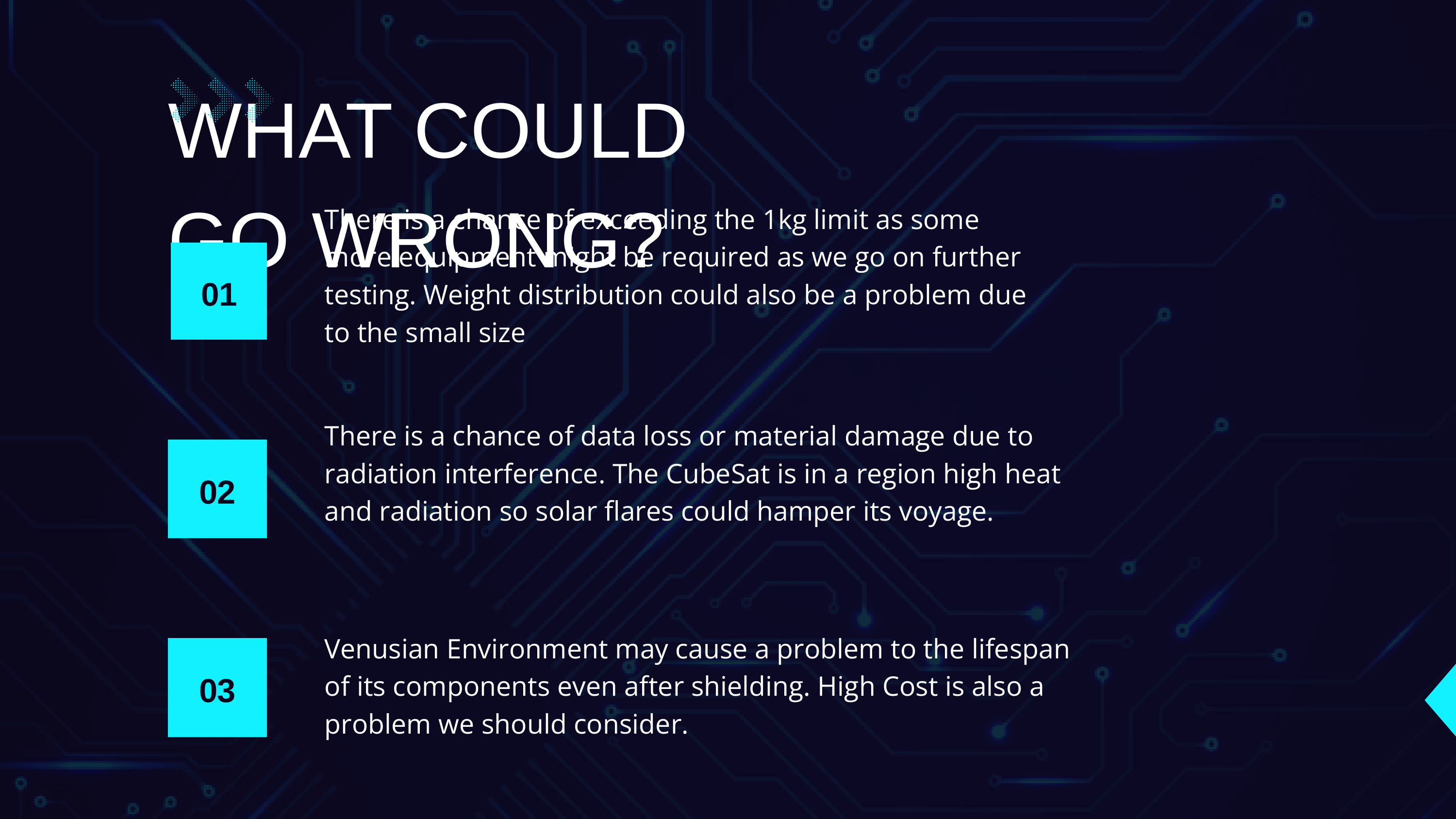

WHAT COULD GO WRONG?

There is a chance of exceeding the 1kg limit as some more equipment might be required as we go on further testing. Weight distribution could also be a problem due to the small size

01
There is a chance of data loss or material damage due to radiation interference. The CubeSat is in a region high heat and radiation so solar flares could hamper its voyage.

02
Venusian Environment may cause a problem to the lifespan of its components even after shielding. High Cost is also a problem we should consider.

03